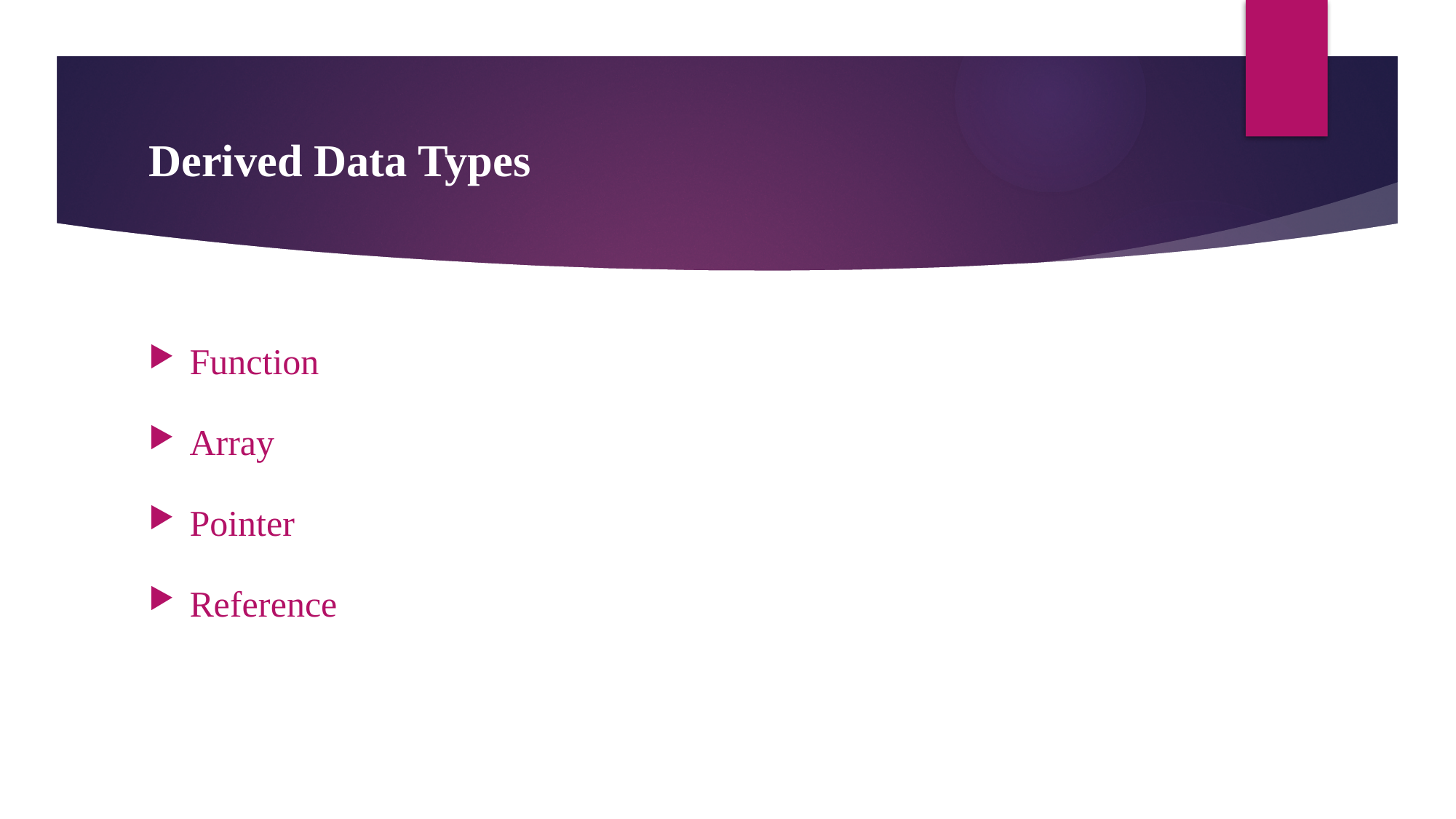

# Derived Data Types
Function
Array
Pointer
Reference